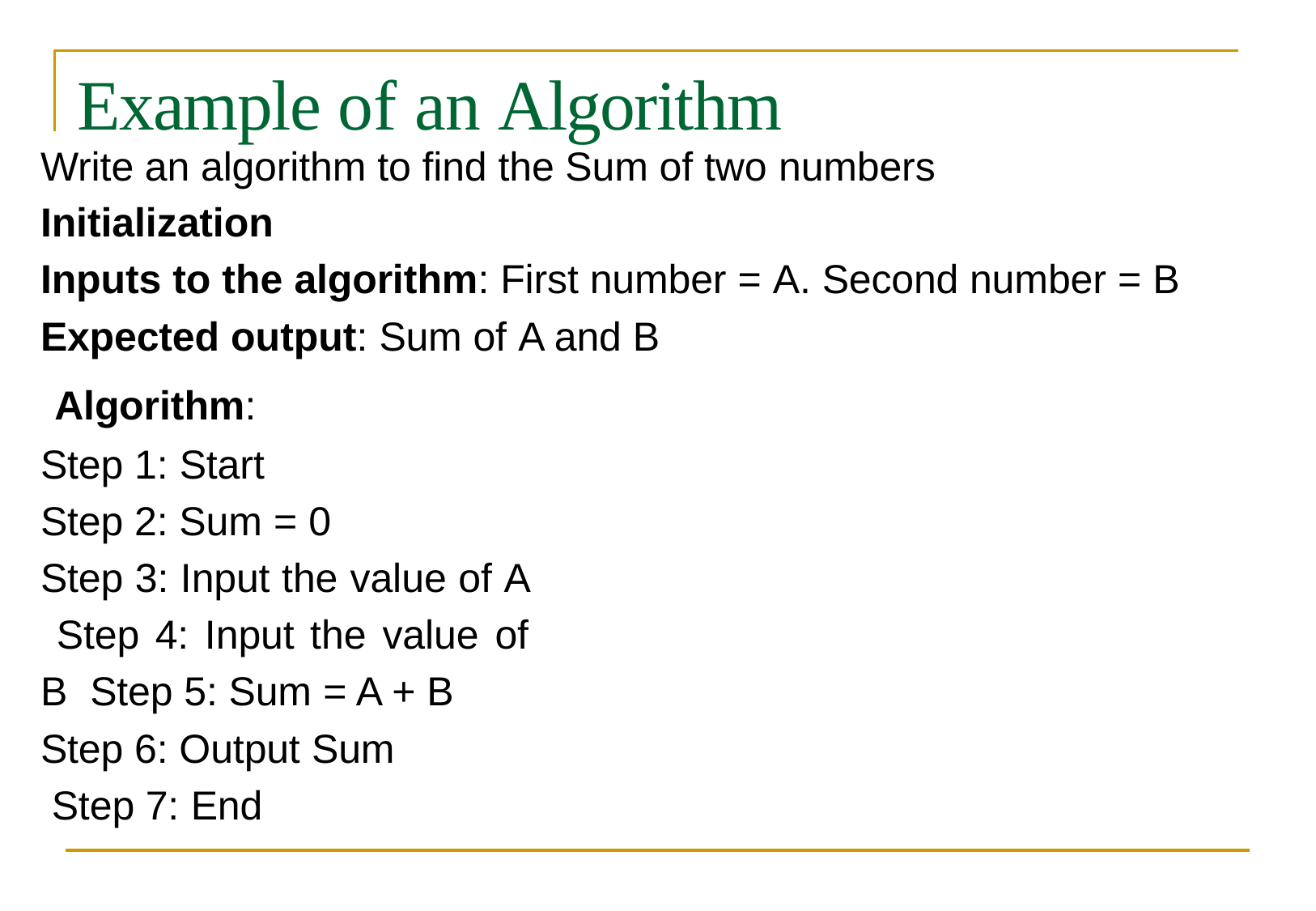

# Example of an Algorithm
Write an algorithm to find the Sum of two numbers
Initialization
Inputs to the algorithm: First number = A. Second number = B
Expected output: Sum of A and B
Algorithm:
Step 1: Start
Step 2: Sum = 0
Step 3: Input the value of A  Step 4: Input the value of B  Step 5: Sum = A + B
Step 6: Output Sum  Step 7: End